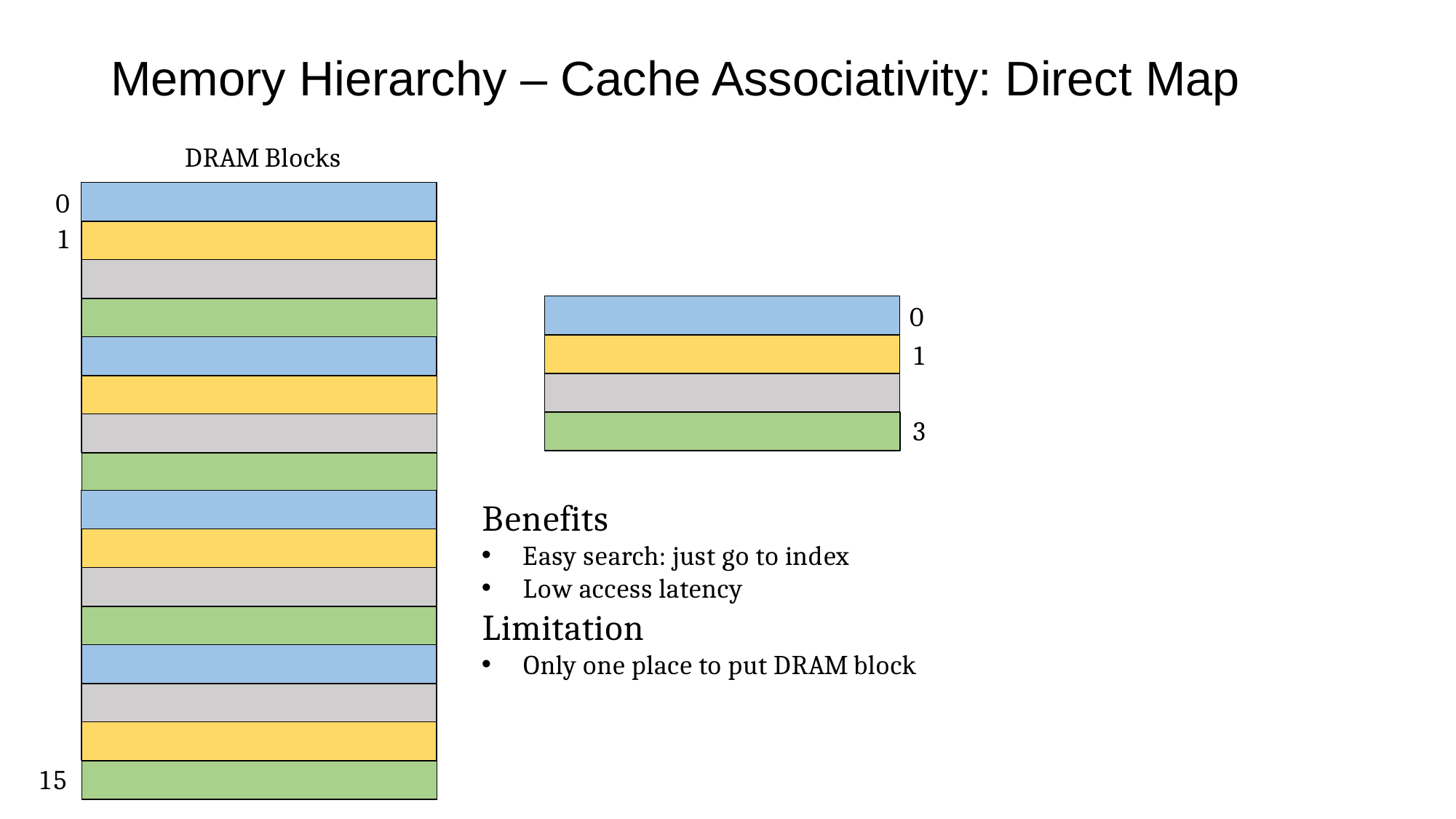

# Memory Hierarchy – Cache Associativity: Direct Map
DRAM Blocks
0

1

0

1

3

Benefits
Easy search: just go to index
Low access latency
Limitation
Only one place to put DRAM block

15